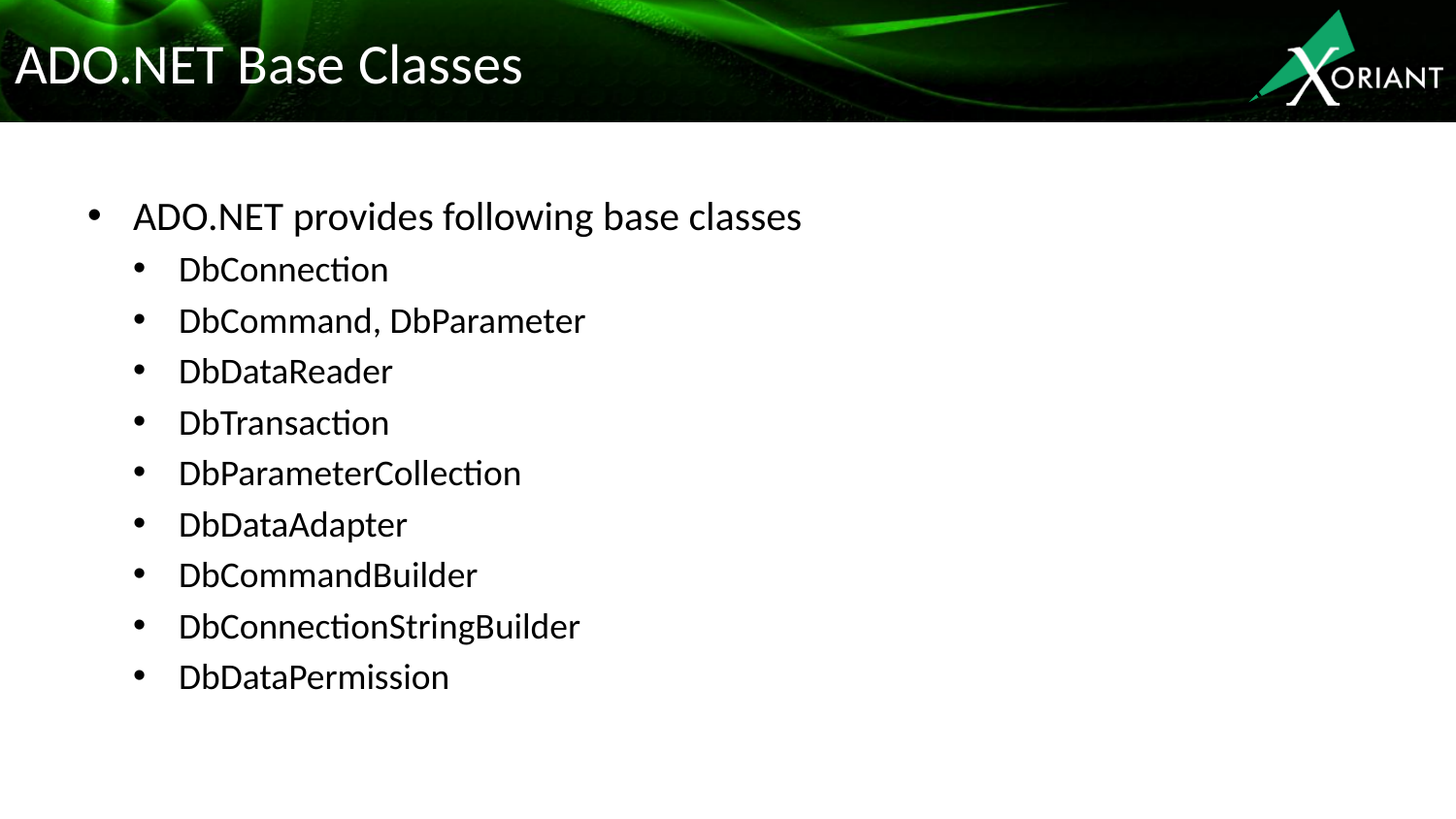

# ADO.NET Base Classes
ADO.NET provides following base classes
DbConnection
DbCommand, DbParameter
DbDataReader
DbTransaction
DbParameterCollection
DbDataAdapter
DbCommandBuilder
DbConnectionStringBuilder
DbDataPermission